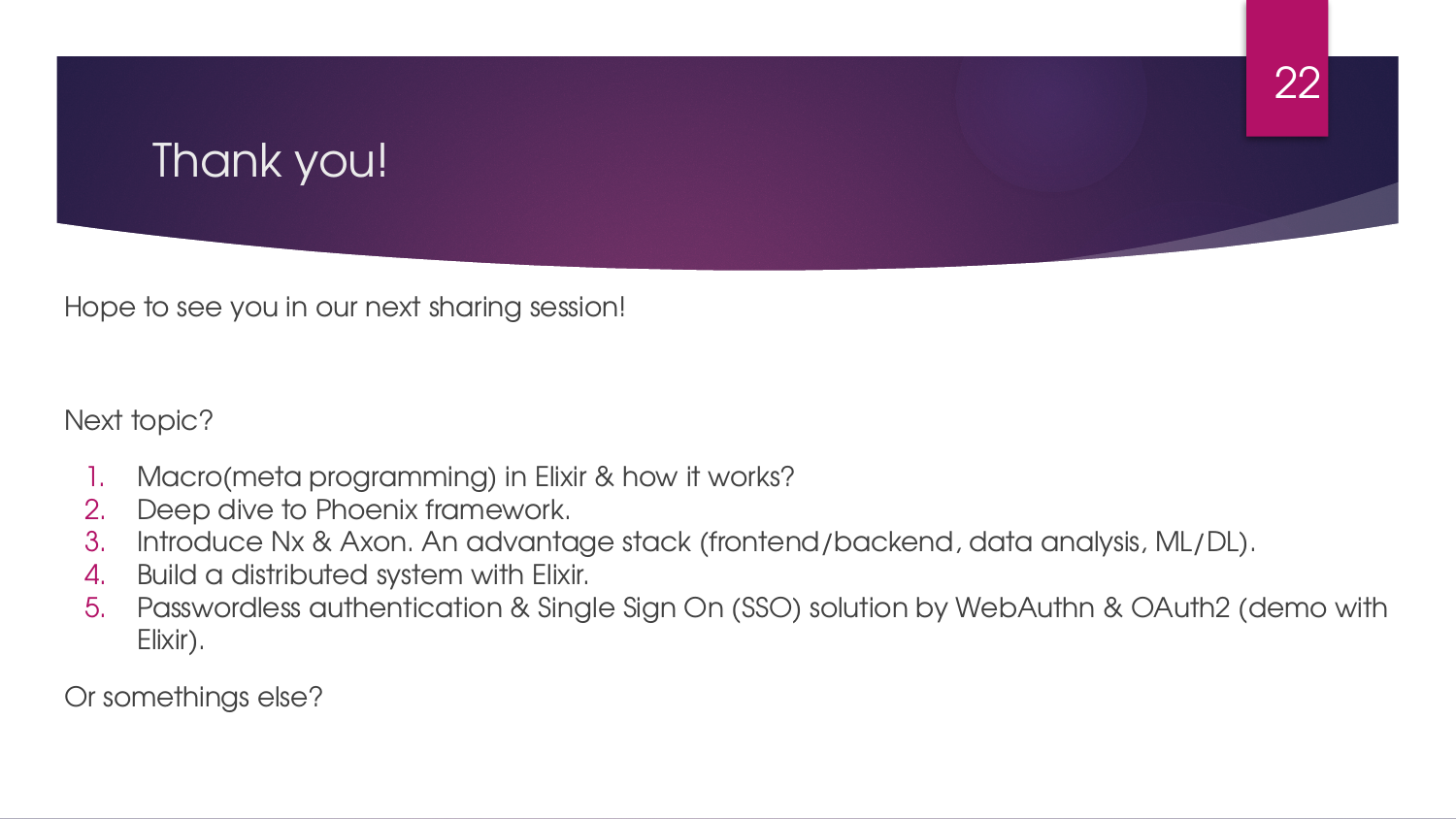

22
# Thank you!
Hope to see you in our next sharing session!

Next topic?
Macro(meta programming) in Elixir & how it works?
Deep dive to Phoenix framework.
Introduce Nx & Axon. An advantage stack (frontend/backend, data analysis, ML/DL).
Build a distributed system with Elixir.
Passwordless authentication & Single Sign On (SSO) solution by WebAuthn & OAuth2 (demo with Elixir).
Or somethings else?